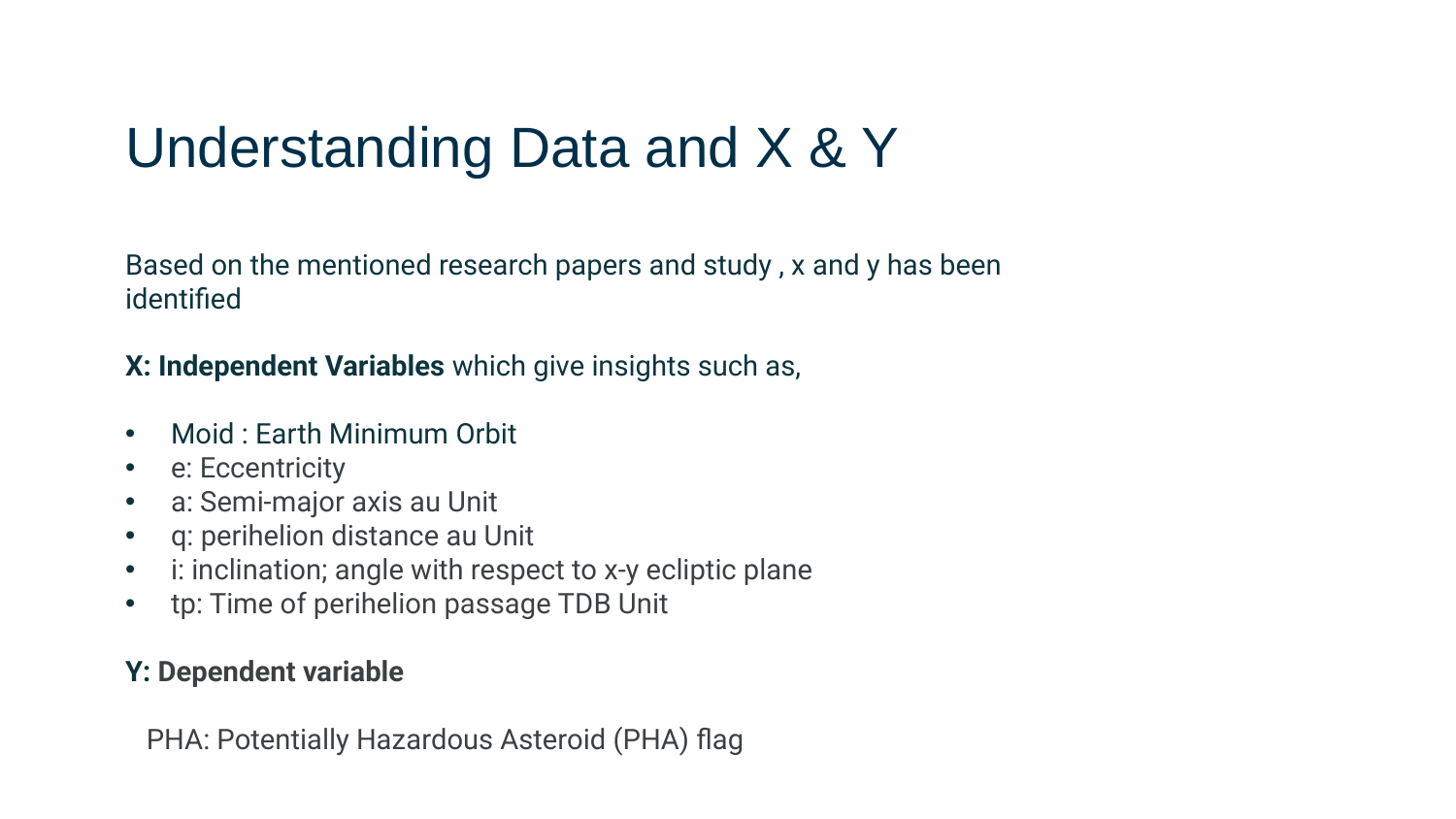

Understanding Data and X & Y

Based on the mentioned research papers and study , x and y has been identified

X: Independent Variables which give insights such as,

Moid : Earth Minimum Orbit
e: Eccentricity
a: Semi-major axis au Unit
q: perihelion distance au Unit
i: inclination; angle with respect to x-y ecliptic plane
tp: Time of perihelion passage TDB Unit

Y: Dependent variable

   PHA: Potentially Hazardous Asteroid (PHA) flag